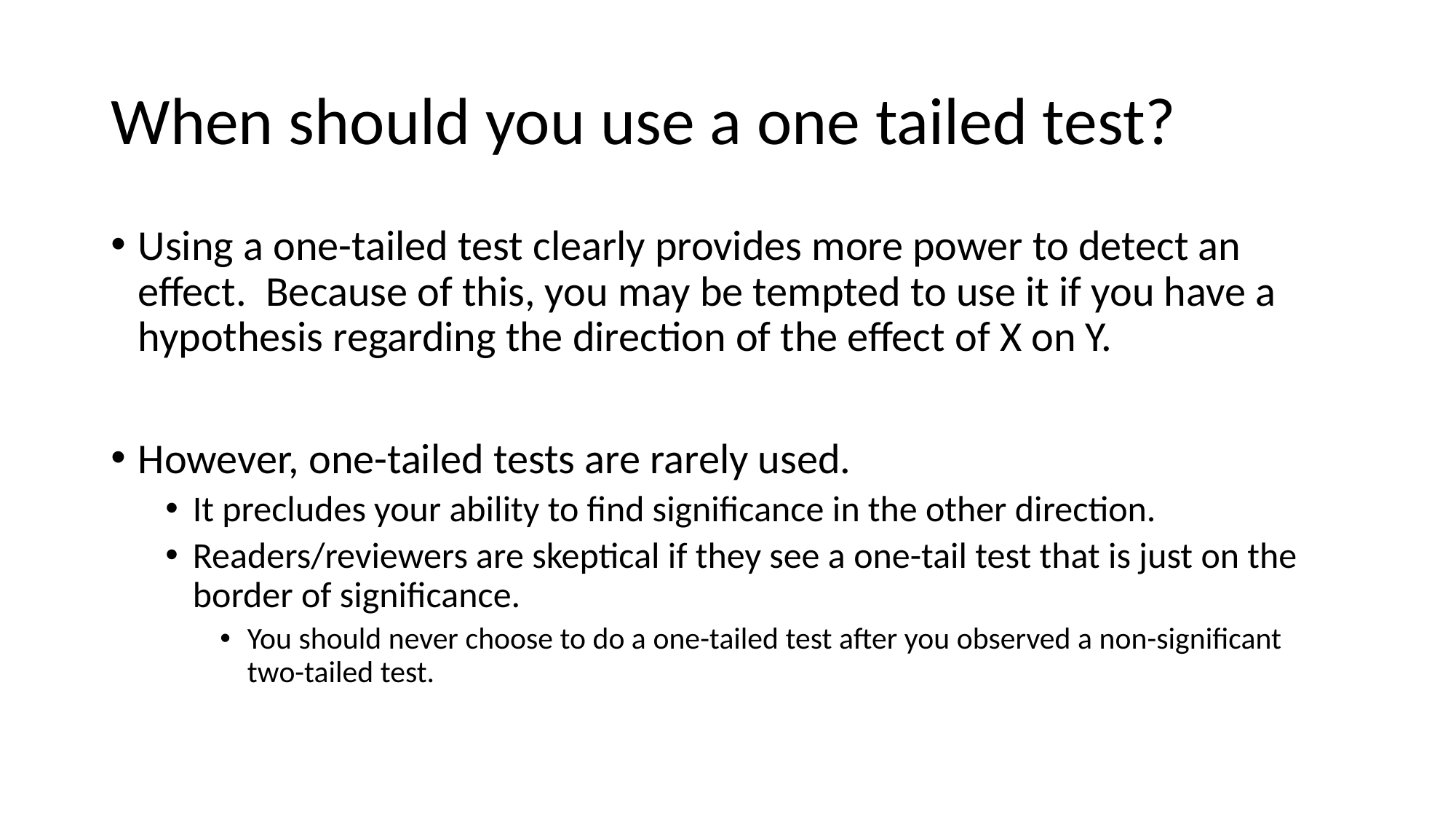

# When should you use a one tailed test?
Using a one-tailed test clearly provides more power to detect an effect.  Because of this, you may be tempted to use it if you have a hypothesis regarding the direction of the effect of X on Y.

However, one-tailed tests are rarely used.
It precludes your ability to find significance in the other direction.
Readers/reviewers are skeptical if they see a one-tail test that is just on the border of significance.
You should never choose to do a one-tailed test after you observed a non-significant two-tailed test.